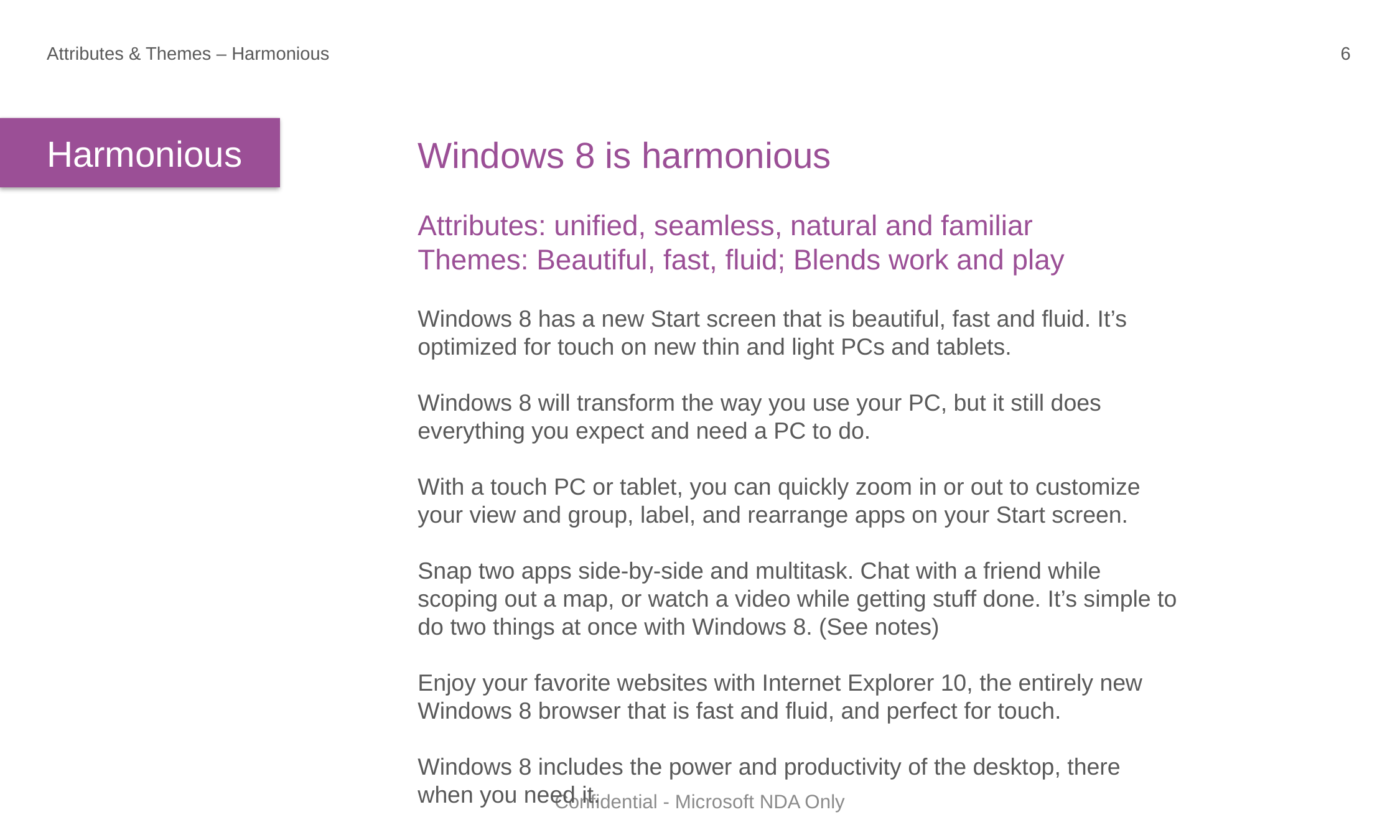

Attributes & Themes – Harmonious
6

Harmonious
Windows 8 is harmonious

Attributes: unified, seamless, natural and familiar
Themes: Beautiful, fast, fluid; Blends work and play

Windows 8 has a new Start screen that is beautiful, fast and fluid. It’s optimized for touch on new thin and light PCs and tablets.

Windows 8 will transform the way you use your PC, but it still does everything you expect and need a PC to do.

With a touch PC or tablet, you can quickly zoom in or out to customize your view and group, label, and rearrange apps on your Start screen.

Snap two apps side-by-side and multitask. Chat with a friend while scoping out a map, or watch a video while getting stuff done. It’s simple to do two things at once with Windows 8. (See notes)

Enjoy your favorite websites with Internet Explorer 10, the entirely new Windows 8 browser that is fast and fluid, and perfect for touch.

Windows 8 includes the power and productivity of the desktop, there when you need it.
Confidential - Microsoft NDA Only